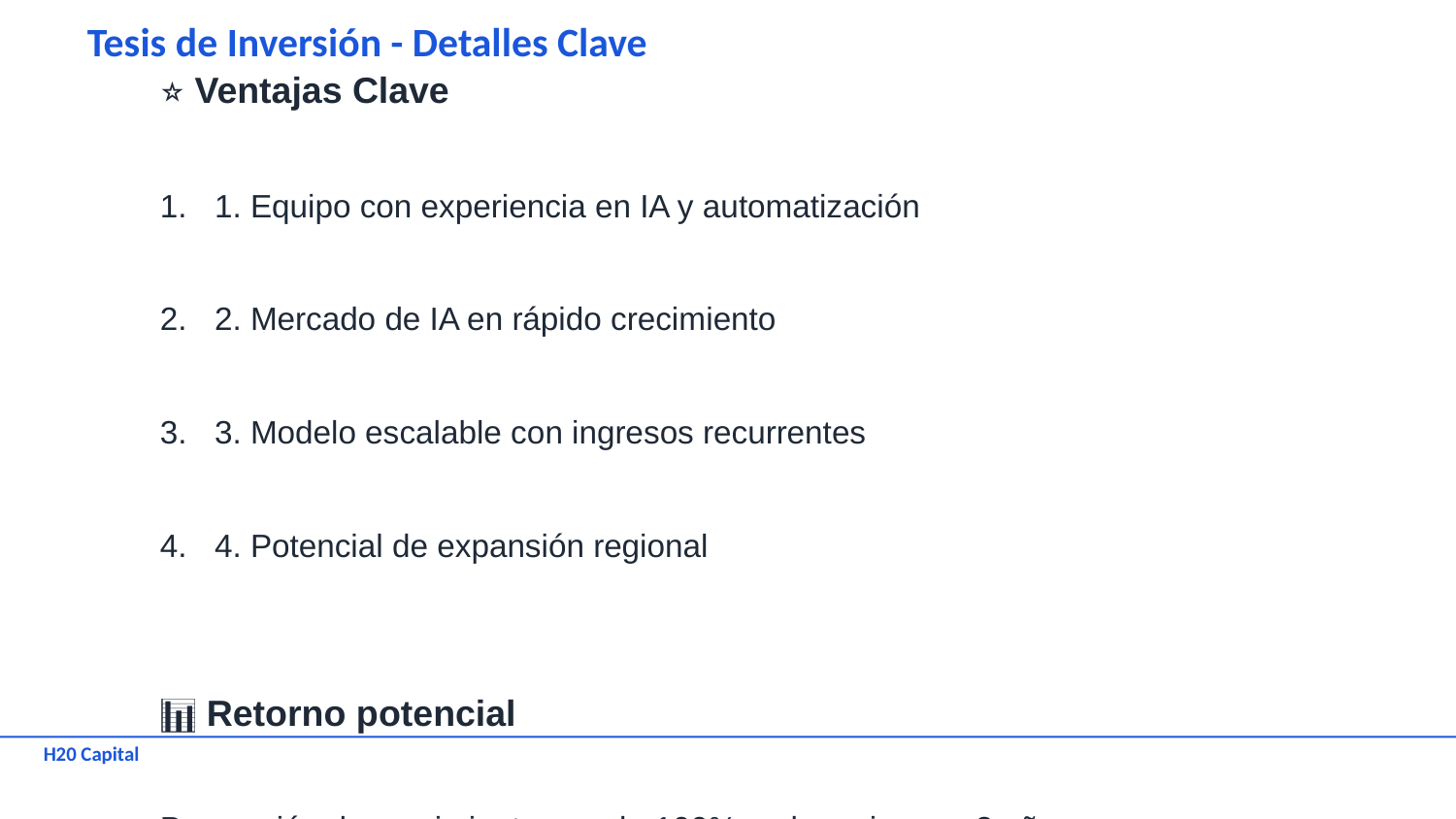

Tesis de Inversión - Detalles Clave
⭐ Ventajas Clave

1. Equipo con experiencia en IA y automatización

2. Mercado de IA en rápido crecimiento

3. Modelo escalable con ingresos recurrentes

4. Potencial de expansión regional

📊 Retorno potencial

Proyección de crecimiento anual >100% en los primeros 3 años